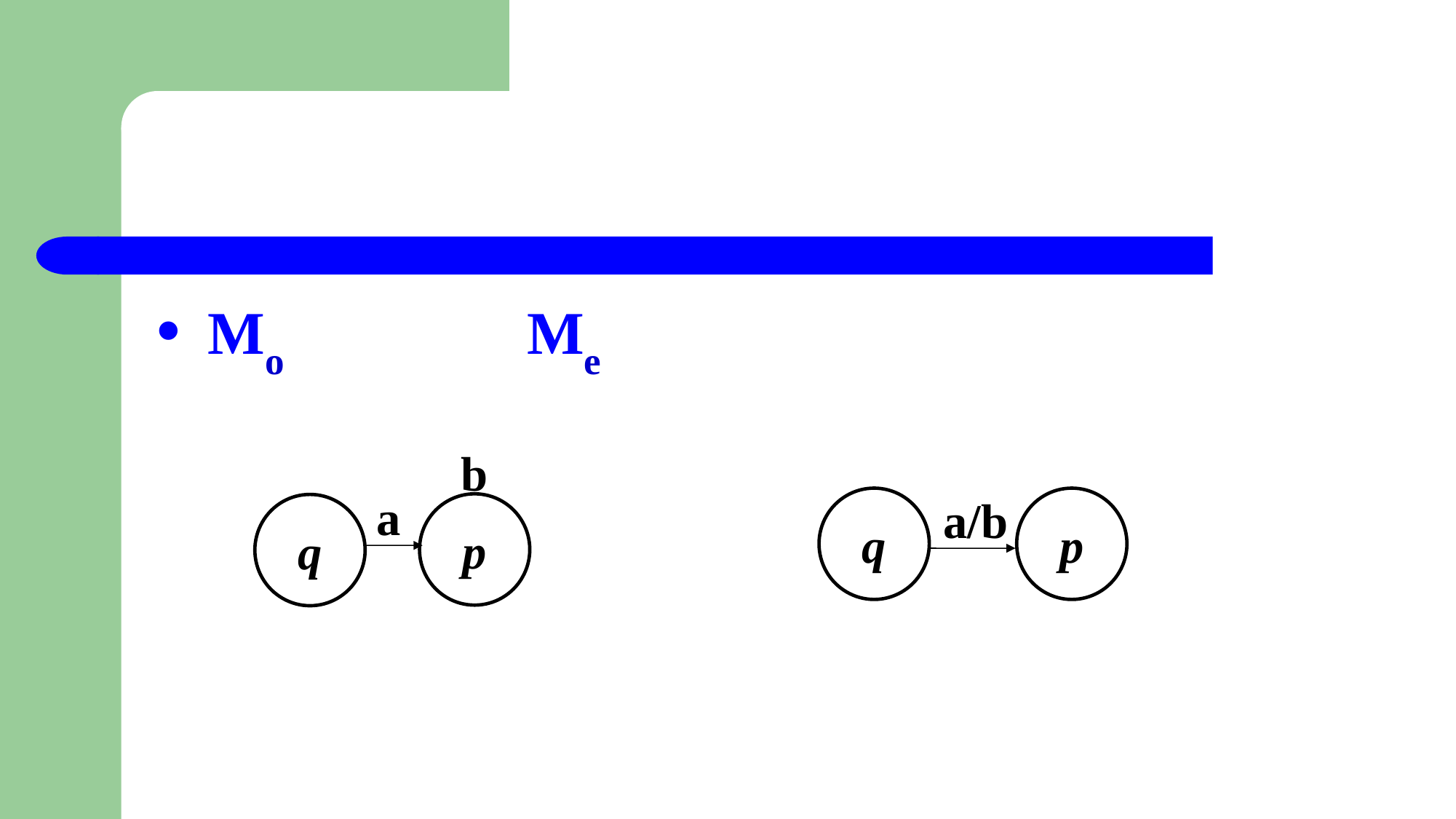

#
 Mo                  Me

b
a
q
p
a/b
p
q